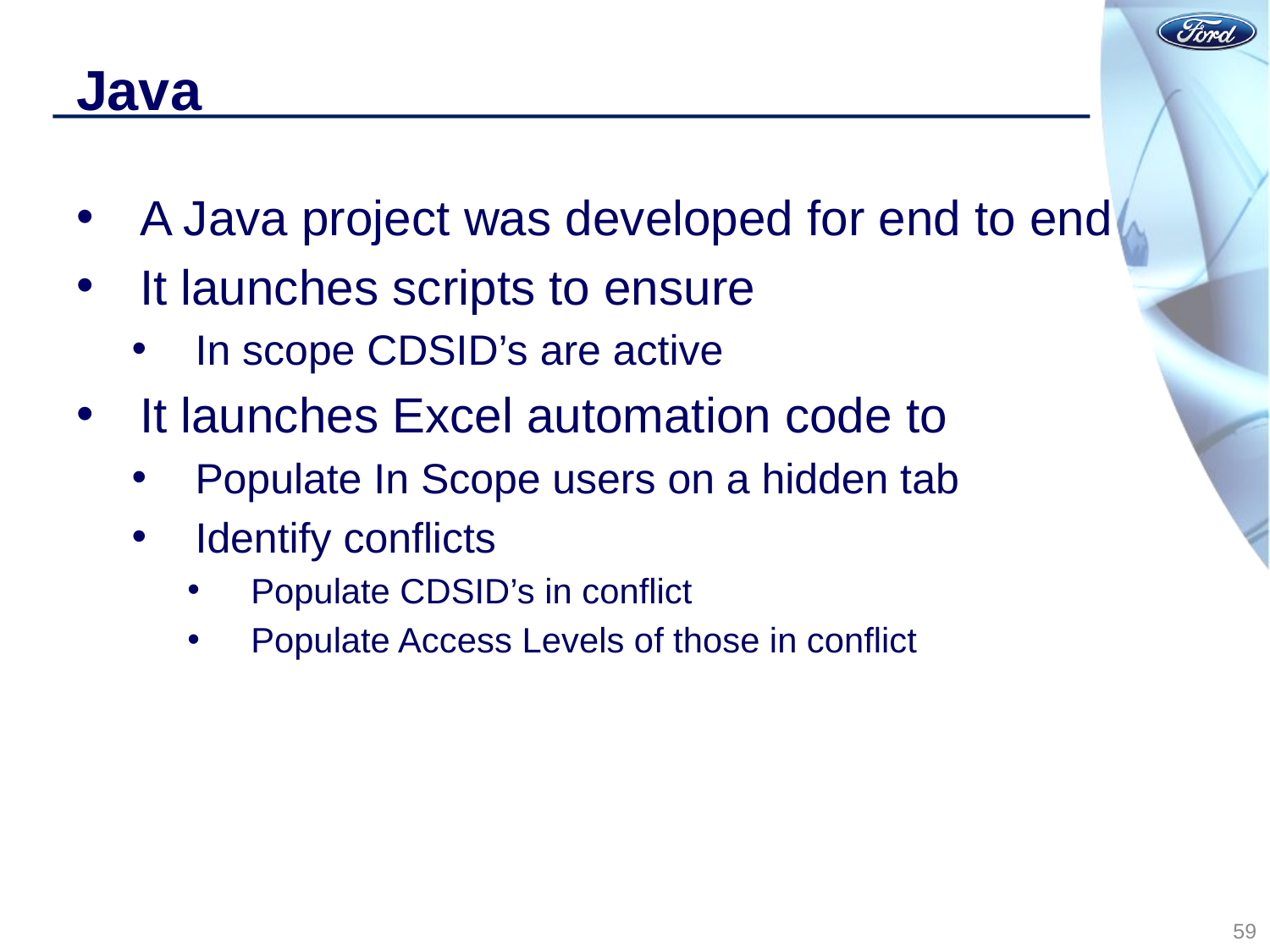

# Java
A Java project was developed for end to end
It launches scripts to ensure
In scope CDSID’s are active
It launches Excel automation code to
Populate In Scope users on a hidden tab
Identify conflicts
Populate CDSID’s in conflict
Populate Access Levels of those in conflict
59